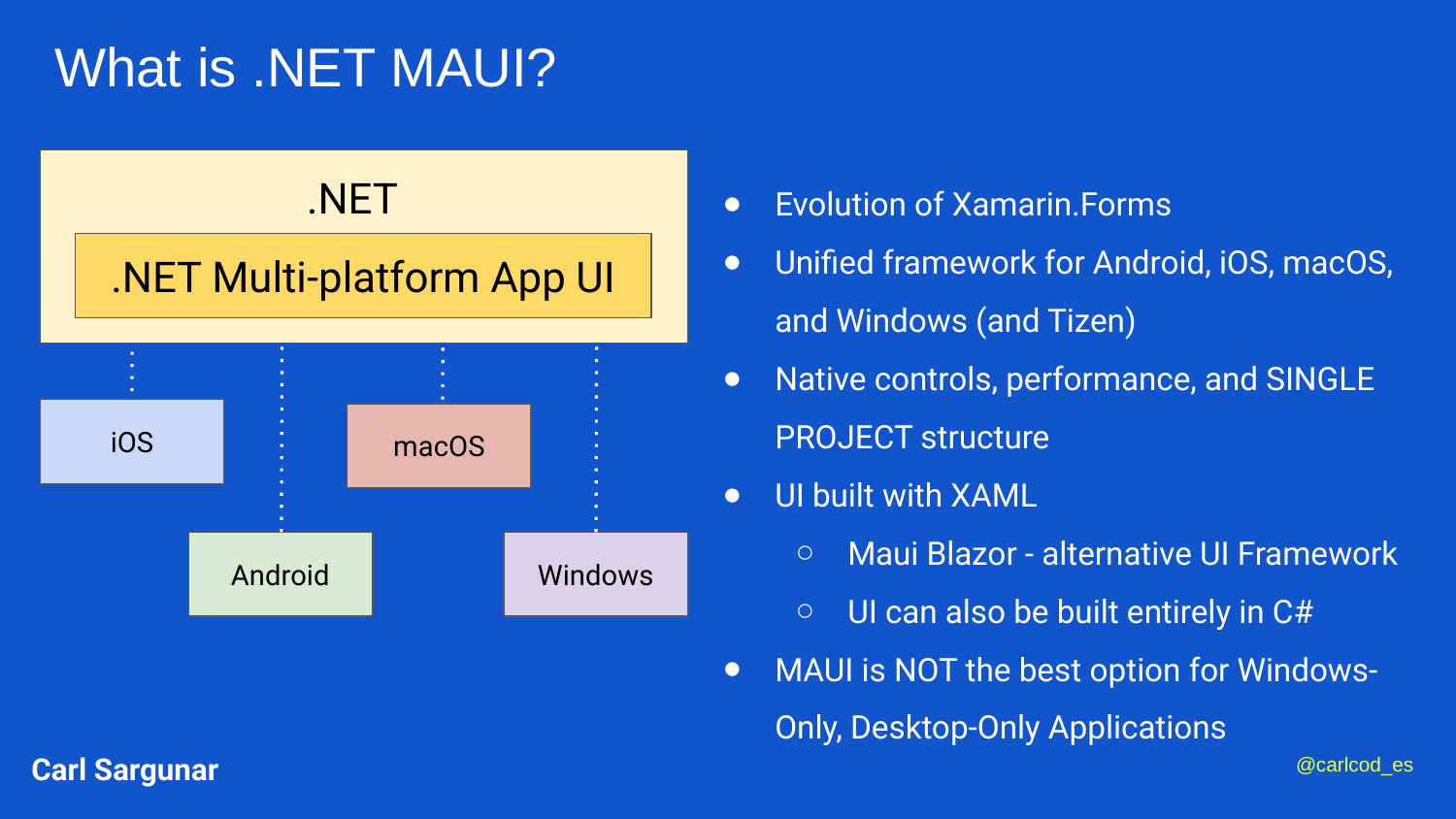

# What is .NET MAUI?

.NET
.NET Multi-platform App UI

iOS
macOS

Android
Windows
Evolution of Xamarin.Forms
Unified framework for Android, iOS, macOS, and Windows (and Tizen)
Native controls, performance, and SINGLE PROJECT structure
UI built with XAML
Maui Blazor - alternative UI Framework
UI can also be built entirely in C#
MAUI is NOT the best option for Windows-Only, Desktop-Only Applications

Carl Sargunar
@carlcod_es